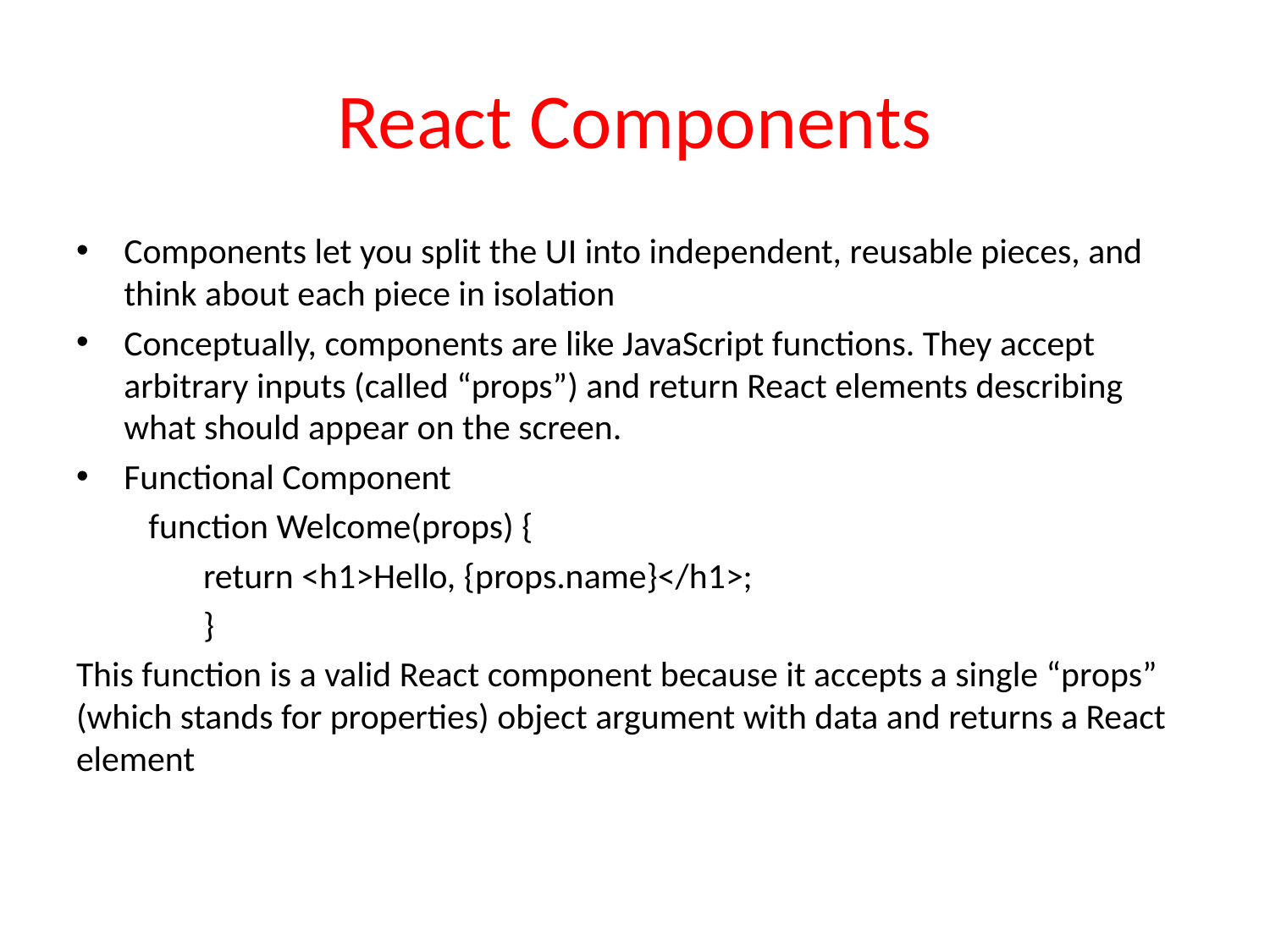

# React Components
Components let you split the UI into independent, reusable pieces, and think about each piece in isolation
Conceptually, components are like JavaScript functions. They accept arbitrary inputs (called “props”) and return React elements describing what should appear on the screen.
Functional Component
         function Welcome(props) {
 	return <h1>Hello, {props.name}</h1>;
        	}
This function is a valid React component because it accepts a single “props” (which stands for properties) object argument with data and returns a React element